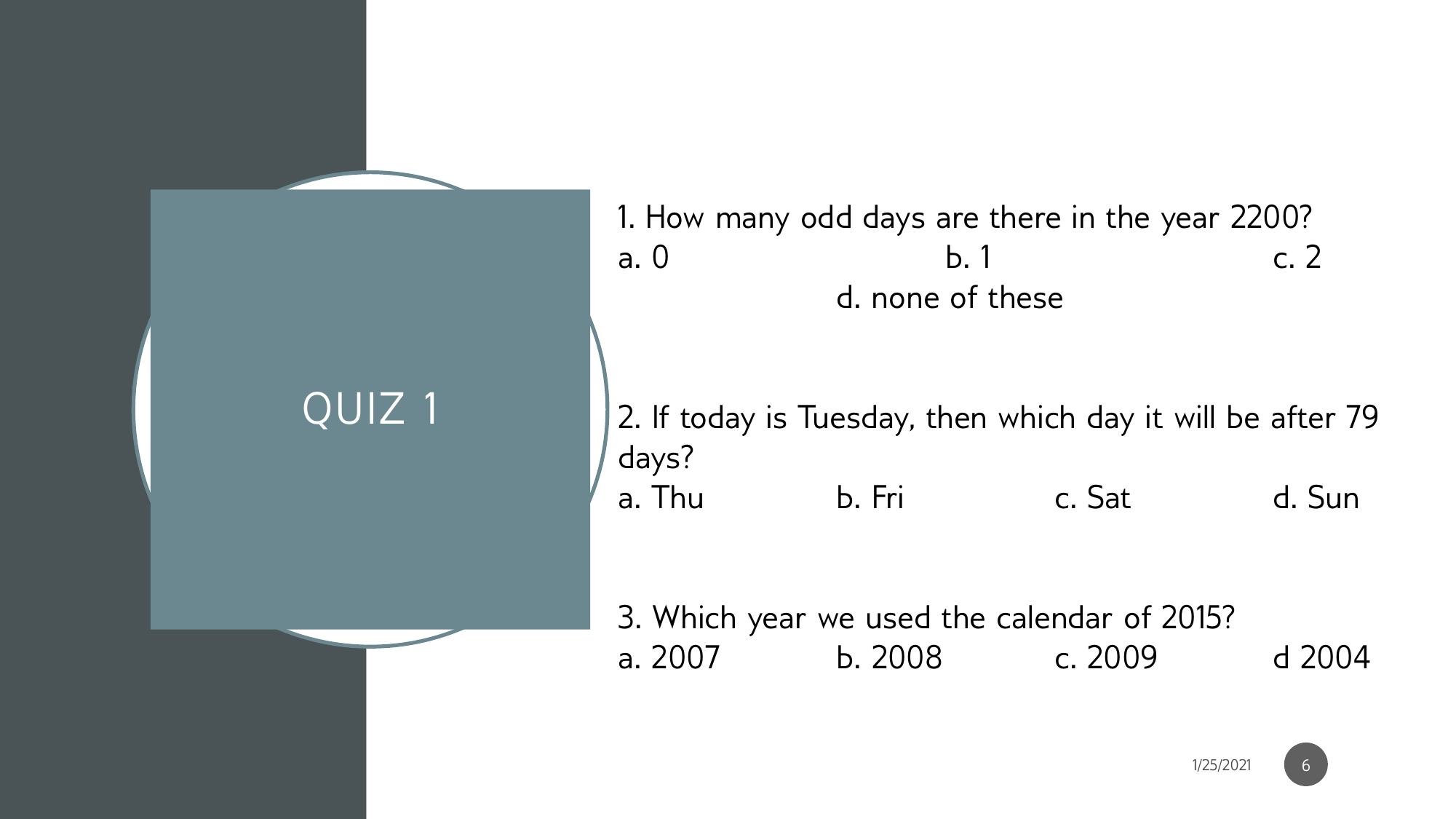

# Quiz 1
1. How many odd days are there in the year 2200?
a. 0			b. 1			c. 2			d. none of these

2. If today is Tuesday, then which day it will be after 79 days?
a. Thu		b. Fri		c. Sat		d. Sun

3. Which year we used the calendar of 2015?
a. 2007		b. 2008		c. 2009		d 2004
6
1/25/2021